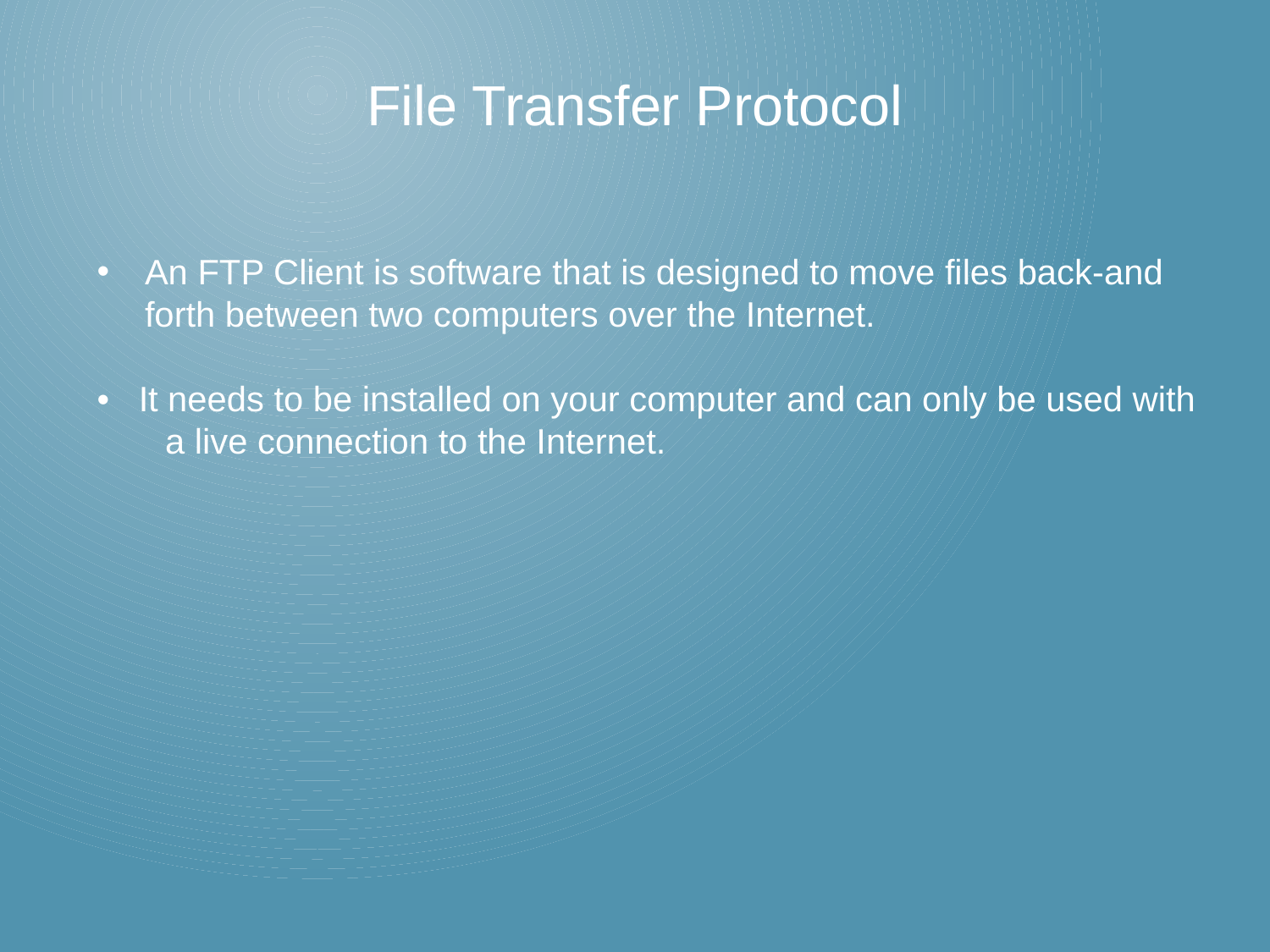

File Transfer Protocol
An FTP Client is software that is designed to move files back-and forth between two computers over the Internet.

•   It needs to be installed on your computer and can only be used with
       a live connection to the Internet.